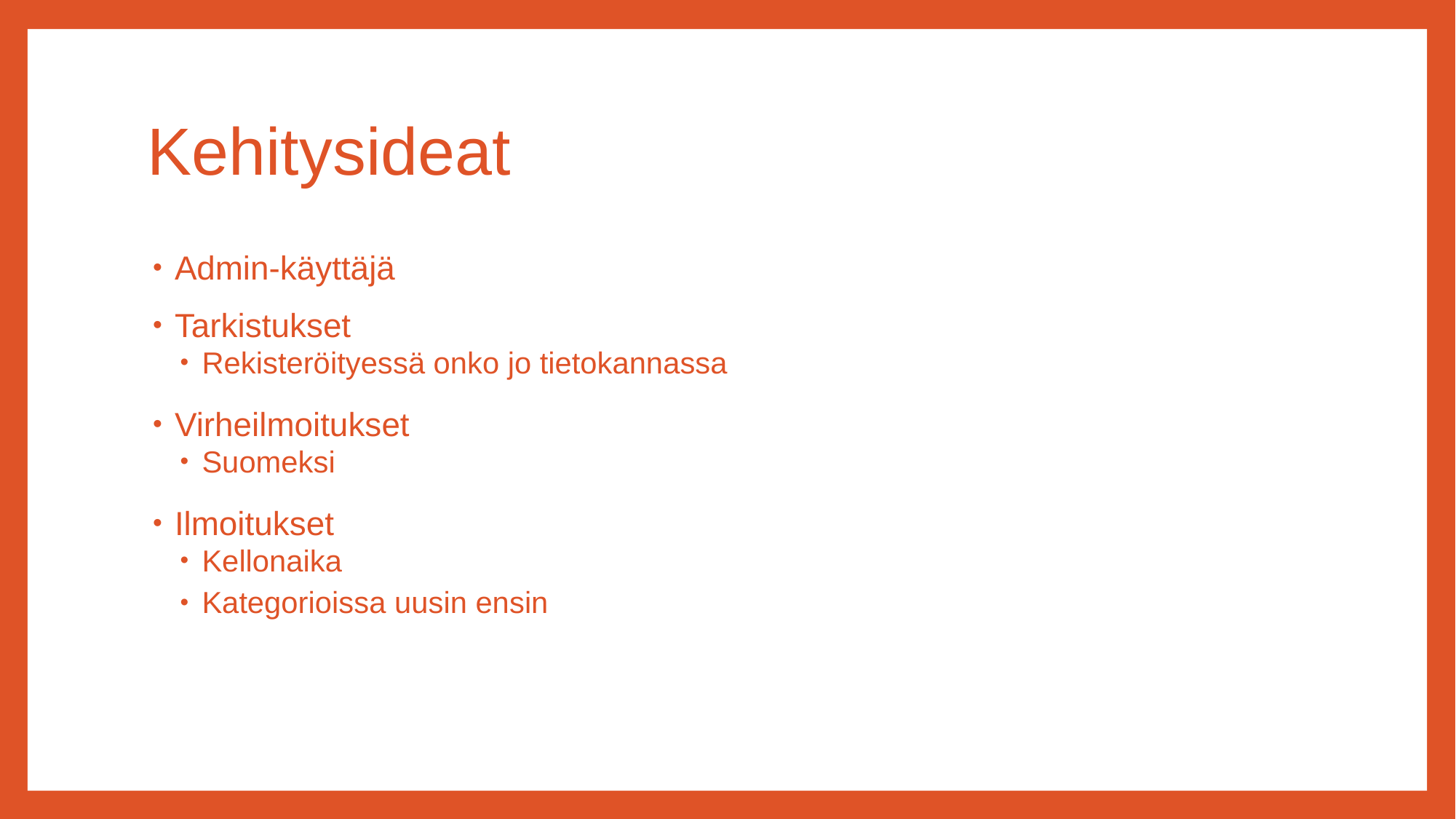

# Kehitysideat
Admin-käyttäjä
Tarkistukset
Rekisteröityessä onko jo tietokannassa
Virheilmoitukset
Suomeksi
Ilmoitukset
Kellonaika
Kategorioissa uusin ensin